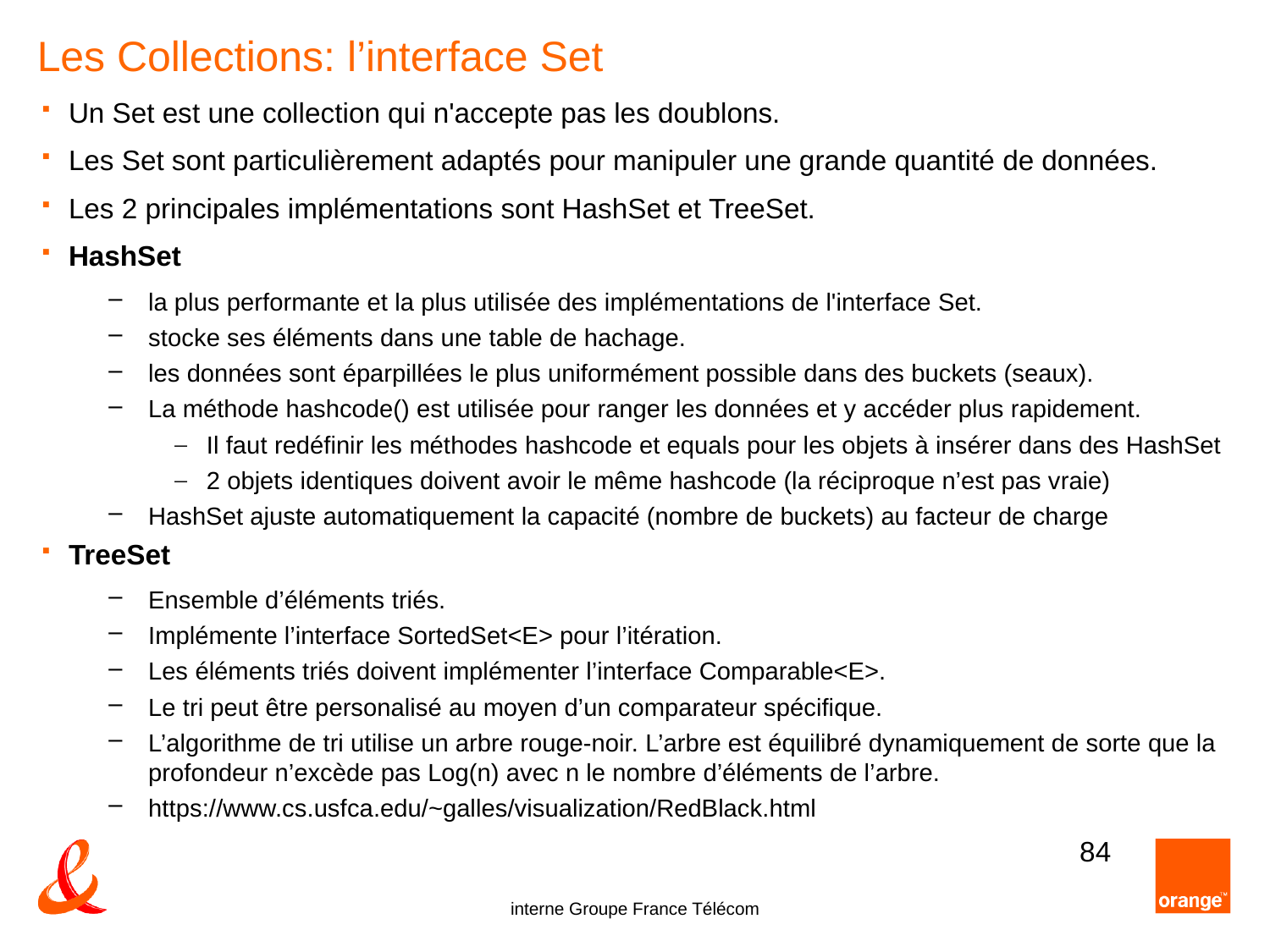

# Les Collections: l’interface Set
Un Set est une collection qui n'accepte pas les doublons.
Les Set sont particulièrement adaptés pour manipuler une grande quantité de données.
Les 2 principales implémentations sont HashSet et TreeSet.
HashSet
la plus performante et la plus utilisée des implémentations de l'interface Set.
stocke ses éléments dans une table de hachage.
les données sont éparpillées le plus uniformément possible dans des buckets (seaux).
La méthode hashcode() est utilisée pour ranger les données et y accéder plus rapidement.
Il faut redéfinir les méthodes hashcode et equals pour les objets à insérer dans des HashSet
2 objets identiques doivent avoir le même hashcode (la réciproque n’est pas vraie)
HashSet ajuste automatiquement la capacité (nombre de buckets) au facteur de charge
TreeSet
Ensemble d’éléments triés.
Implémente l’interface SortedSet<E> pour l’itération.
Les éléments triés doivent implémenter l’interface Comparable<E>.
Le tri peut être personalisé au moyen d’un comparateur spécifique.
L’algorithme de tri utilise un arbre rouge-noir. L’arbre est équilibré dynamiquement de sorte que la profondeur n’excède pas Log(n) avec n le nombre d’éléments de l’arbre.
https://www.cs.usfca.edu/~galles/visualization/RedBlack.html

84